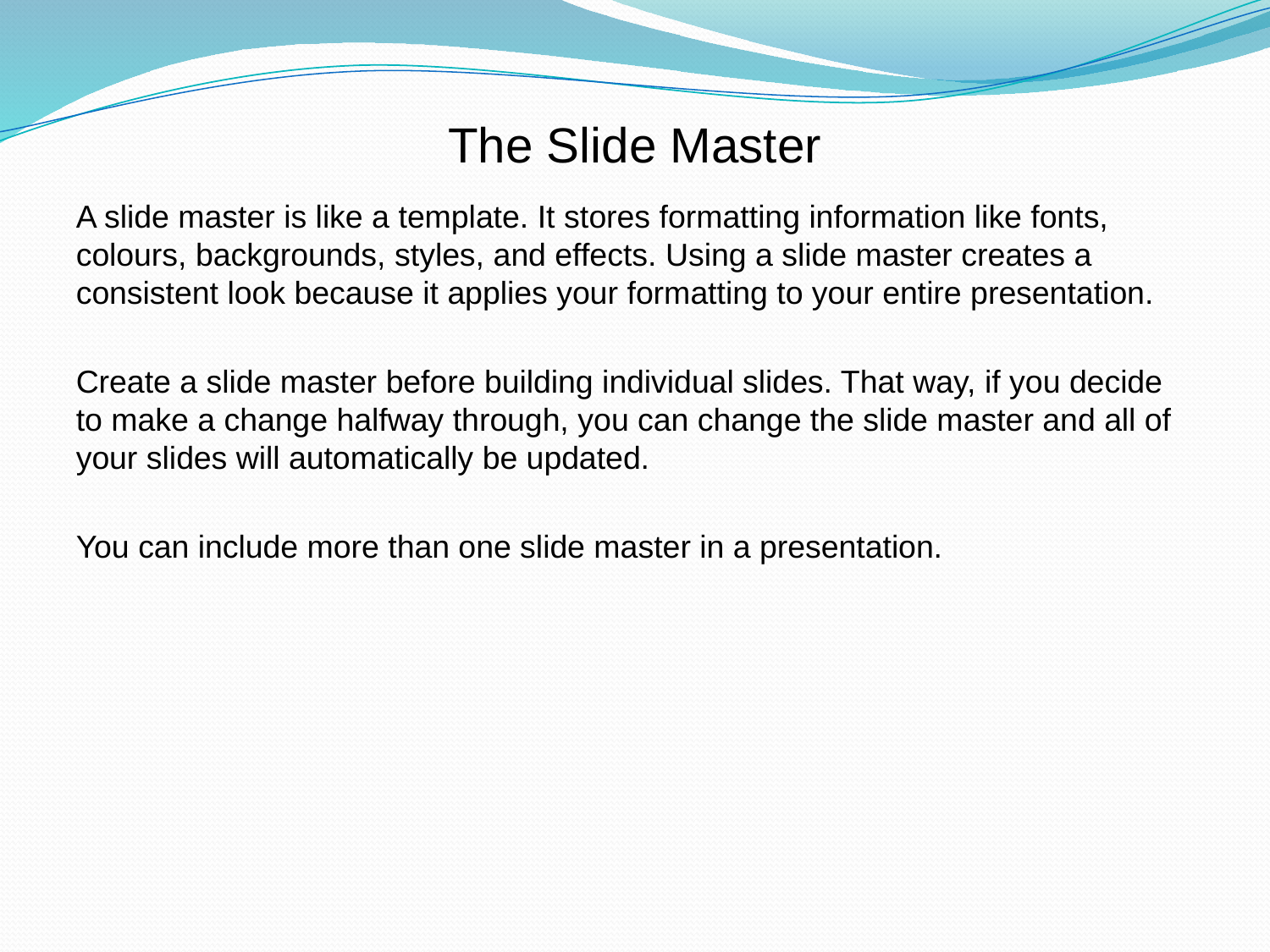

The Slide Master
A slide master is like a template. It stores formatting information like fonts, colours, backgrounds, styles, and effects. Using a slide master creates a consistent look because it applies your formatting to your entire presentation.

Create a slide master before building individual slides. That way, if you decide to make a change halfway through, you can change the slide master and all of your slides will automatically be updated.

You can include more than one slide master in a presentation.